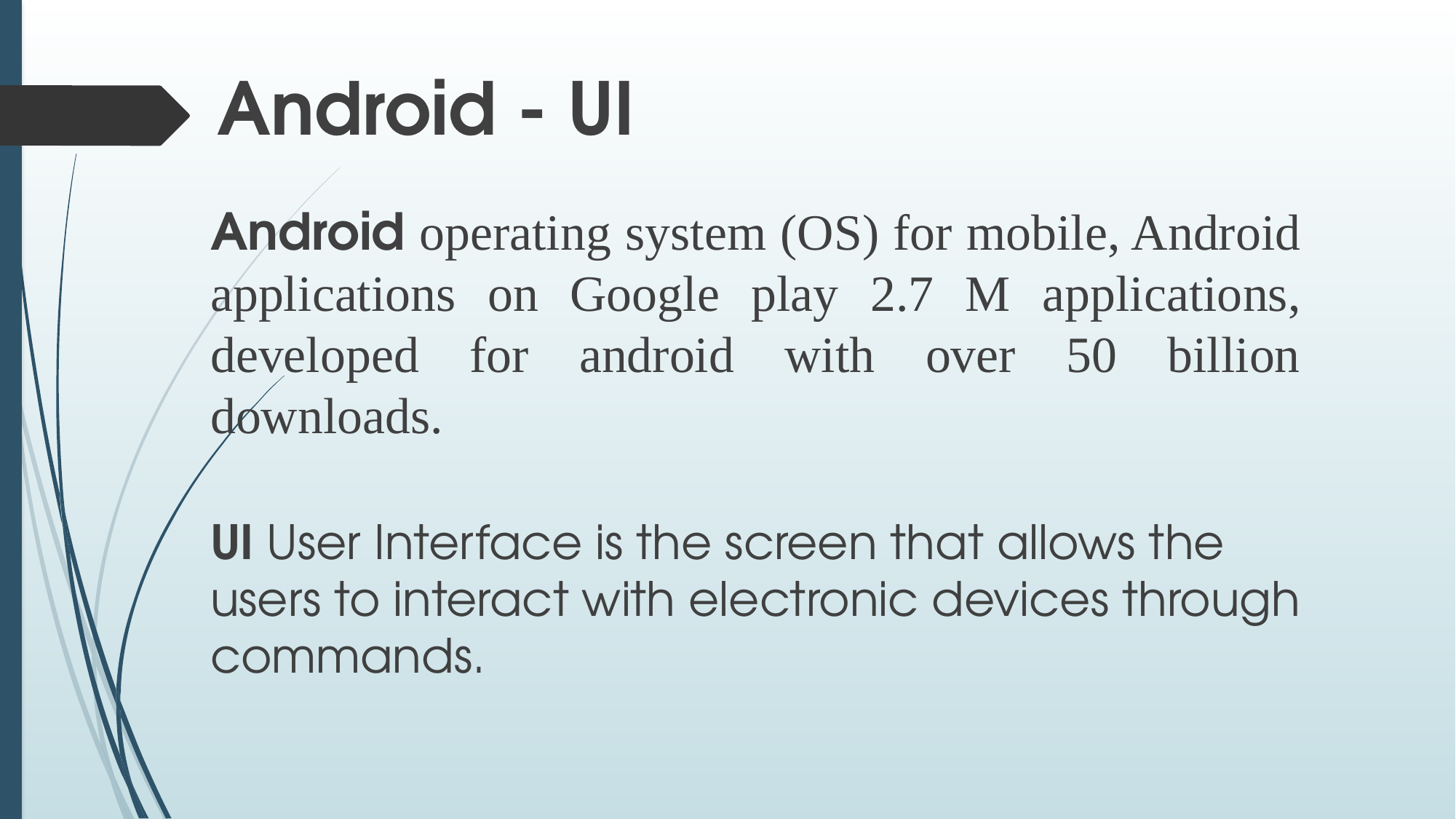

Android - UI
Android operating system (OS) for mobile, Android applications on Google play 2.7 M applications, developed for android with over 50 billion downloads.

UI User Interface is the screen that allows the users to interact with electronic devices through commands.